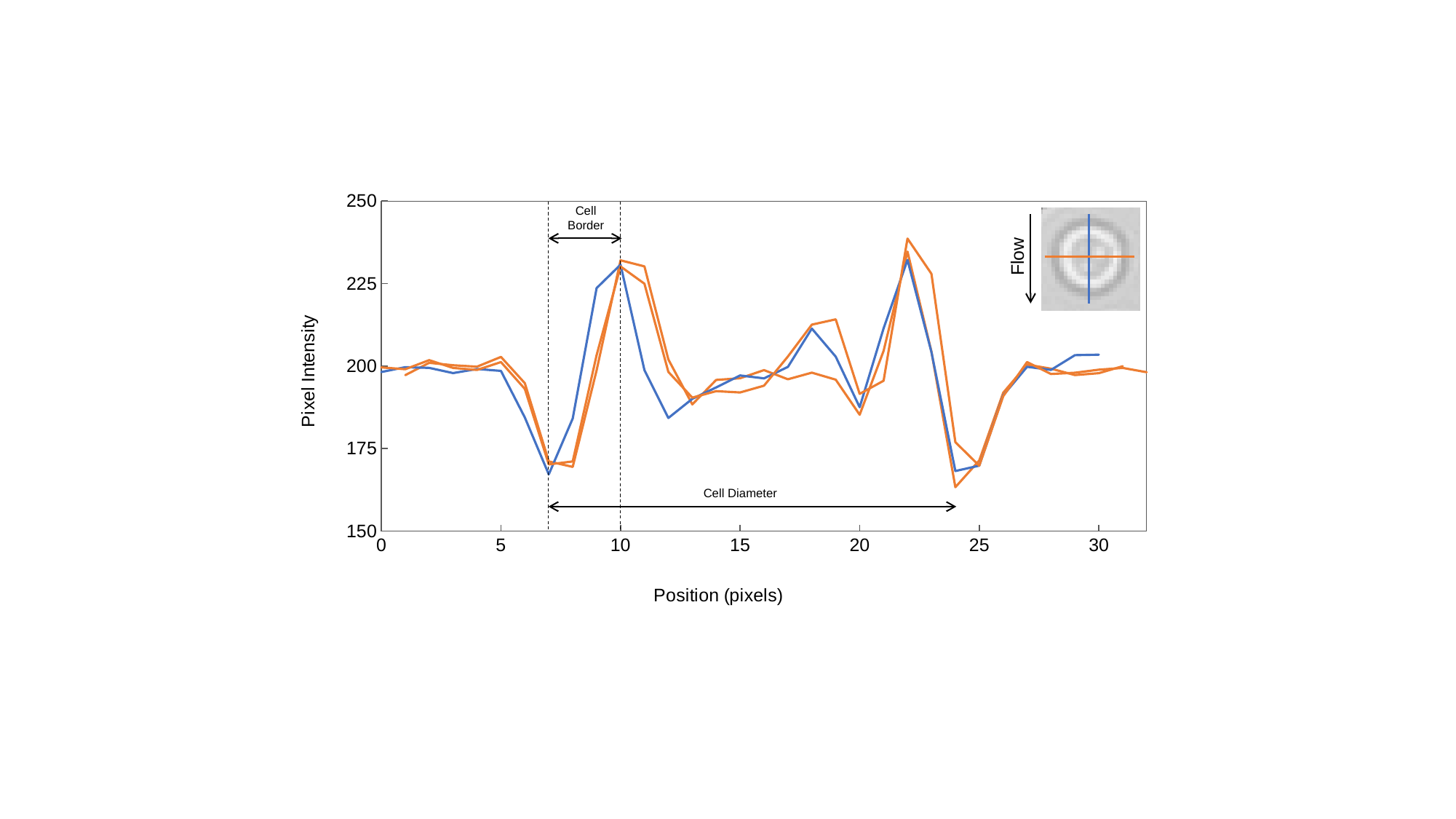

### Chart

| Category |  |  |  |  |
|---|---|---|---|---|
Cell
Border
Flow
Cell Diameter